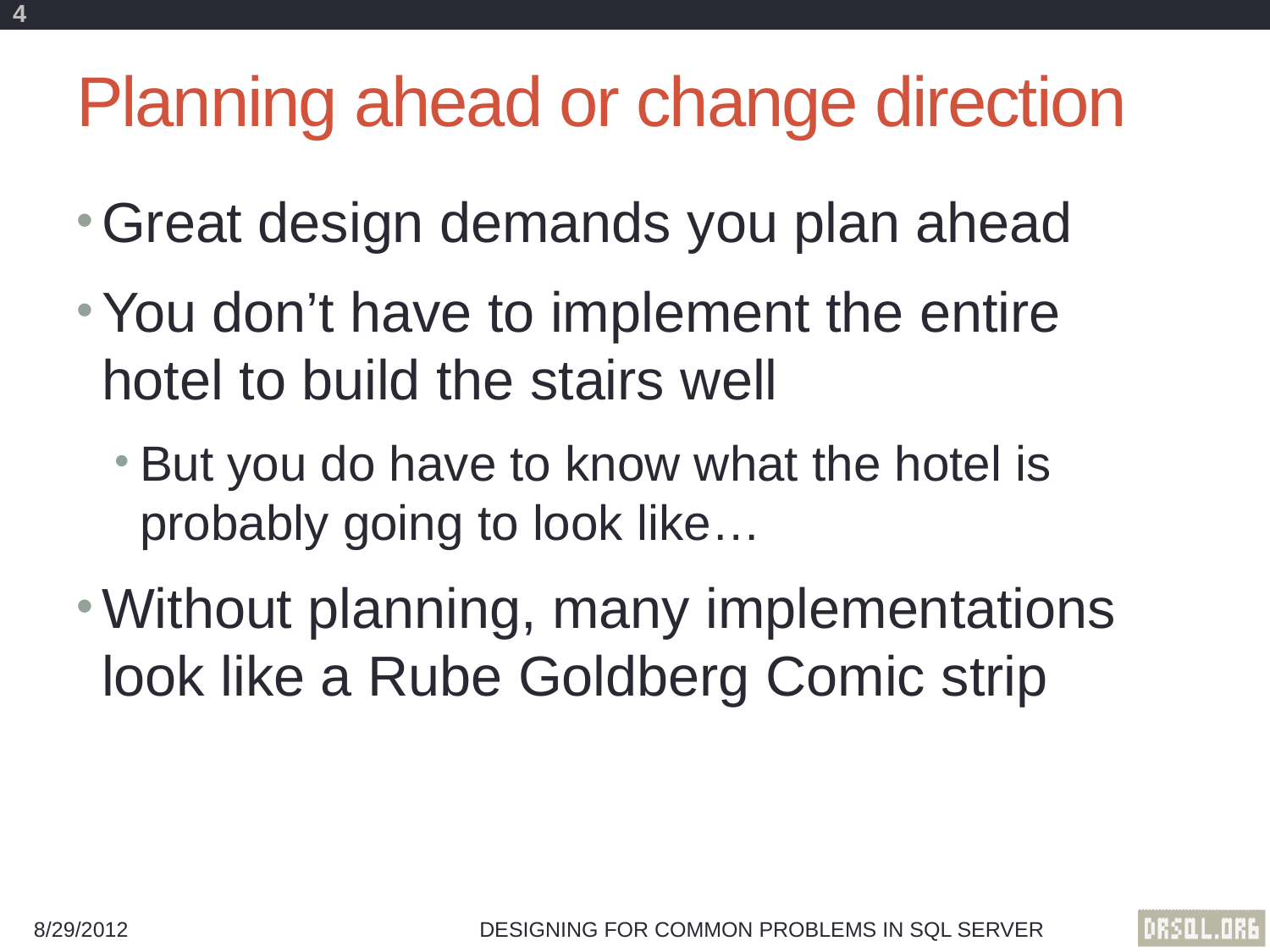

4
# Planning ahead or change direction
Great design demands you plan ahead
You don’t have to implement the entire hotel to build the stairs well
But you do have to know what the hotel is probably going to look like…
Without planning, many implementations look like a Rube Goldberg Comic strip

Designing for Common Problems in SQL Server
8/29/2012